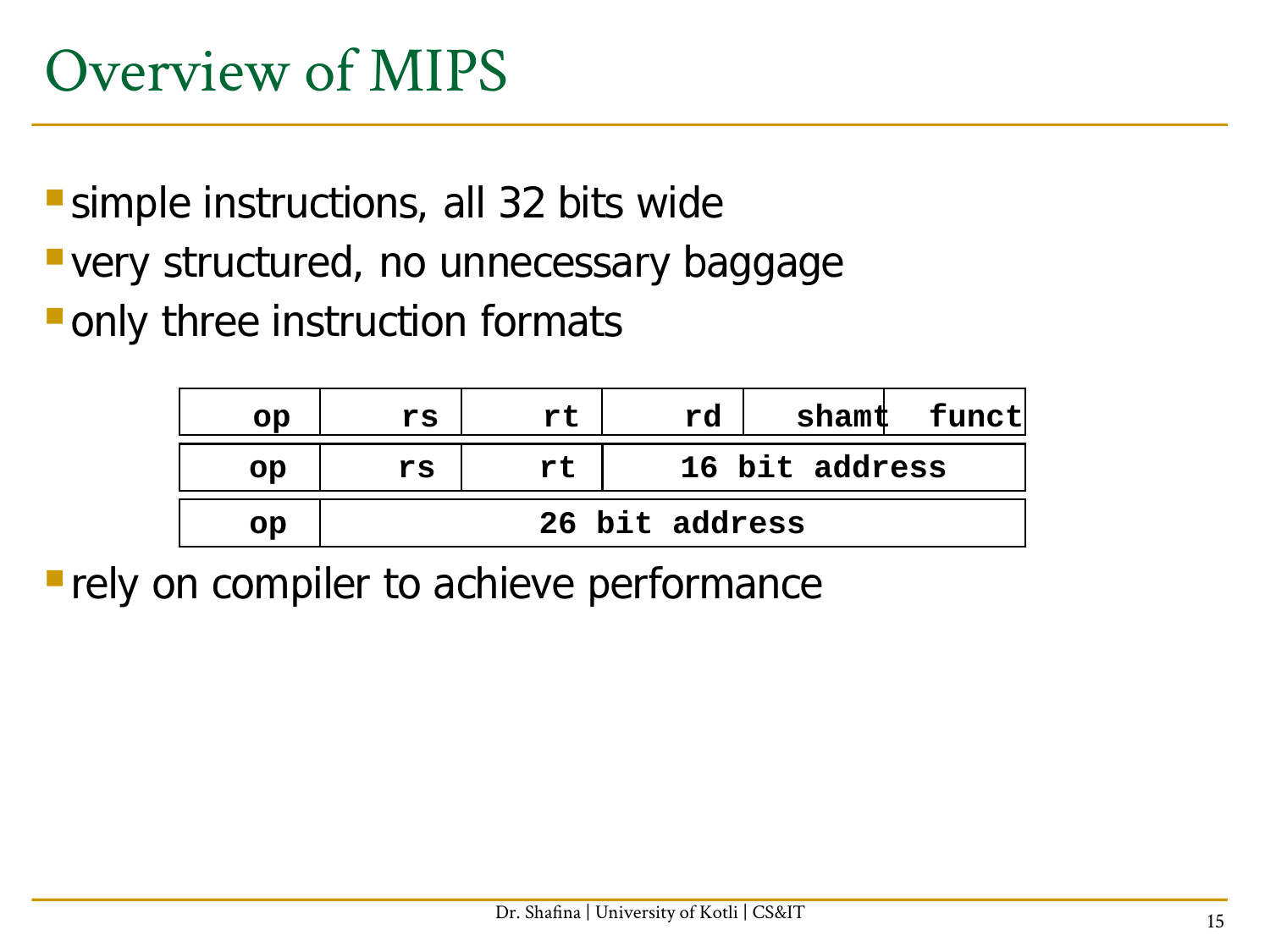

# Overview of MIPS
simple instructions, all 32 bits wide
very structured, no unnecessary baggage
only three instruction formats
rely on compiler to achieve performance

	  op	  rs	  rt	  rd	shamt	funct

R
I
J
	  op	  rs	  rt	  16 bit address

	  op	  	  26 bit address

Dr. Shafina | University of Kotli | CS&IT
15